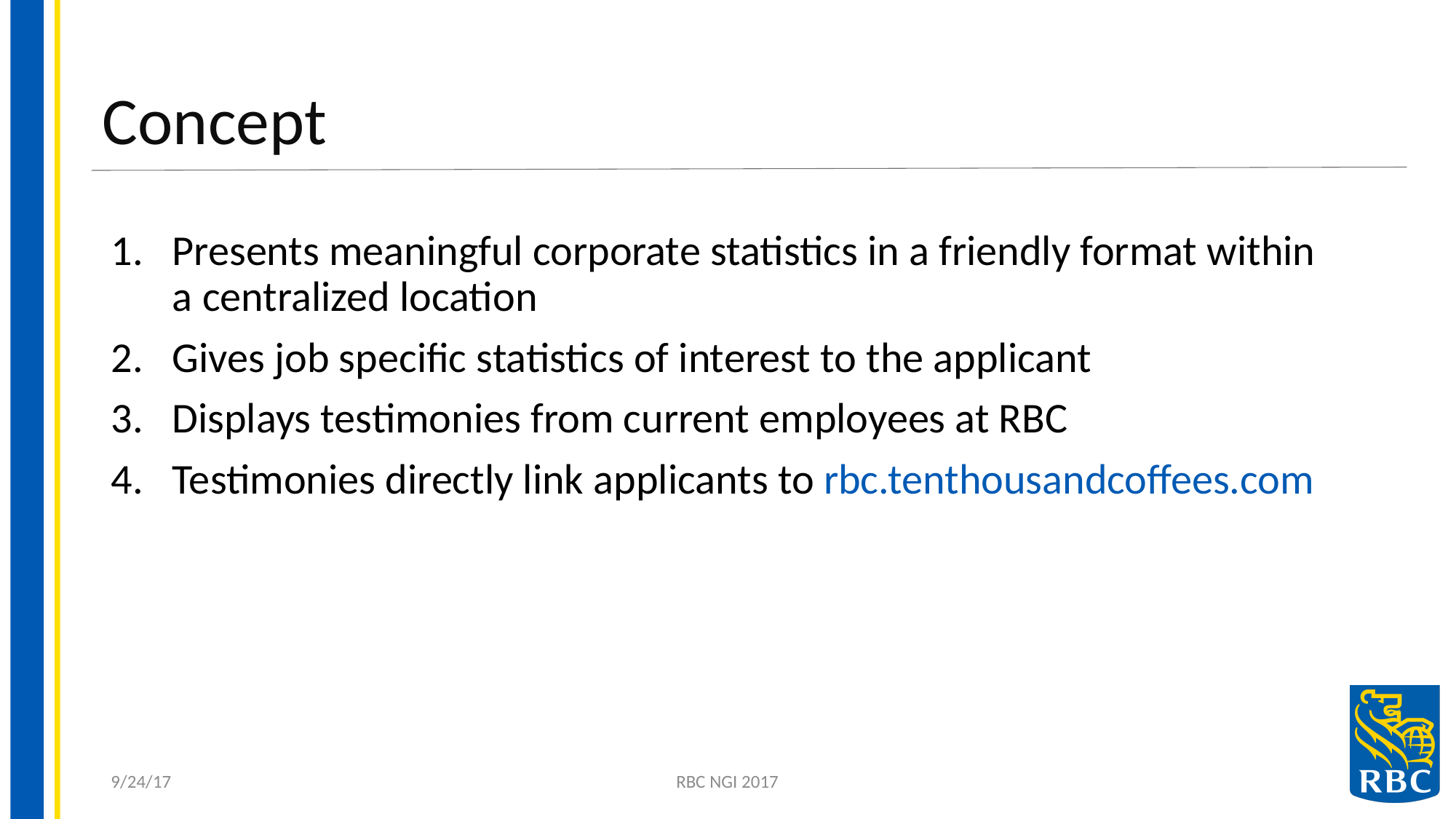

# Concept
Presents meaningful corporate statistics in a friendly format within a centralized location
Gives job specific statistics of interest to the applicant
Displays testimonies from current employees at RBC
Testimonies directly link applicants to rbc.tenthousandcoffees.com

9/24/17
RBC NGI 2017